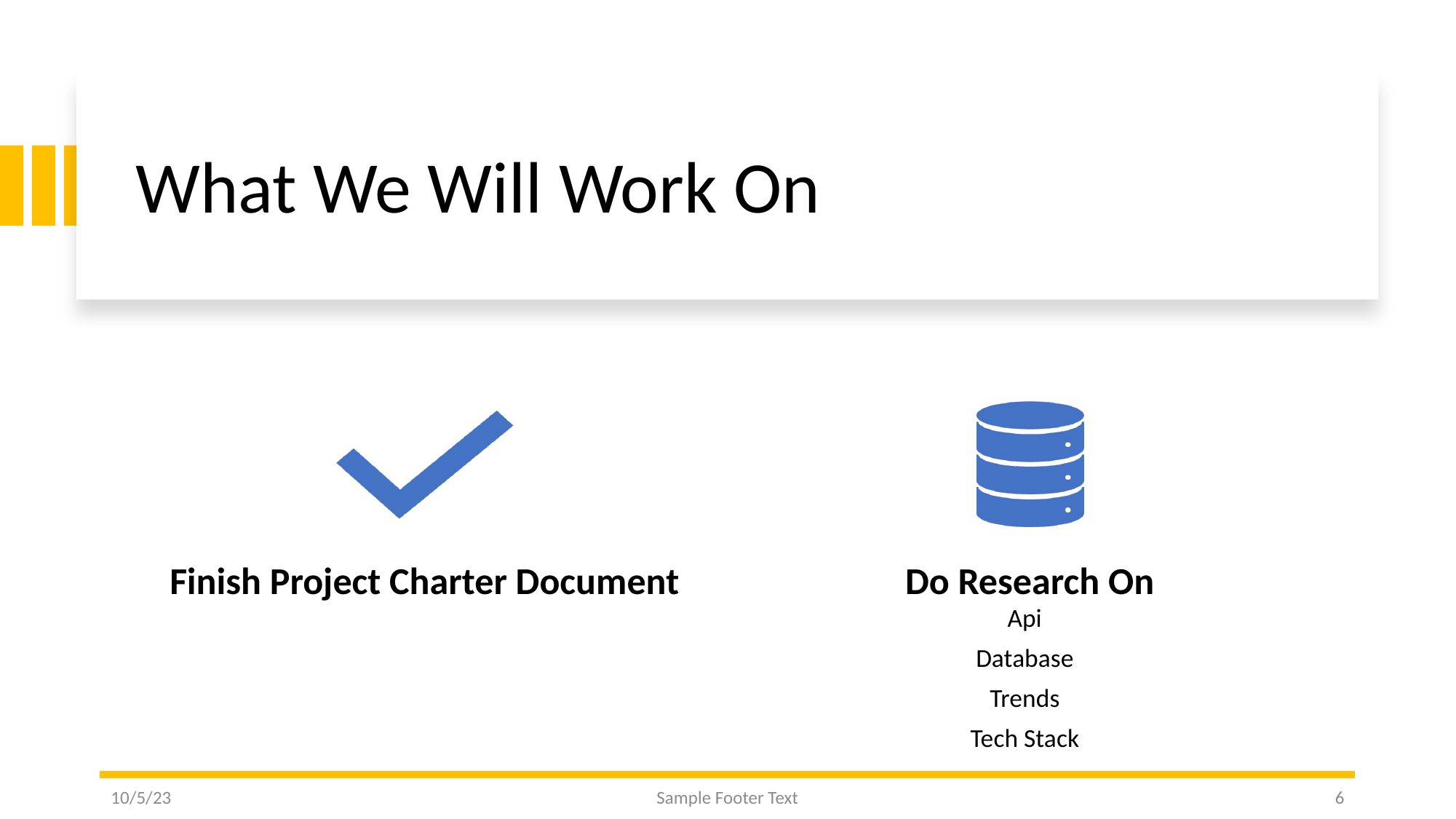

# What We Will Work On

Finish Project Charter Document
Do Research On
Api
Database
Trends
Tech Stack
10/5/23
Sample Footer Text
6